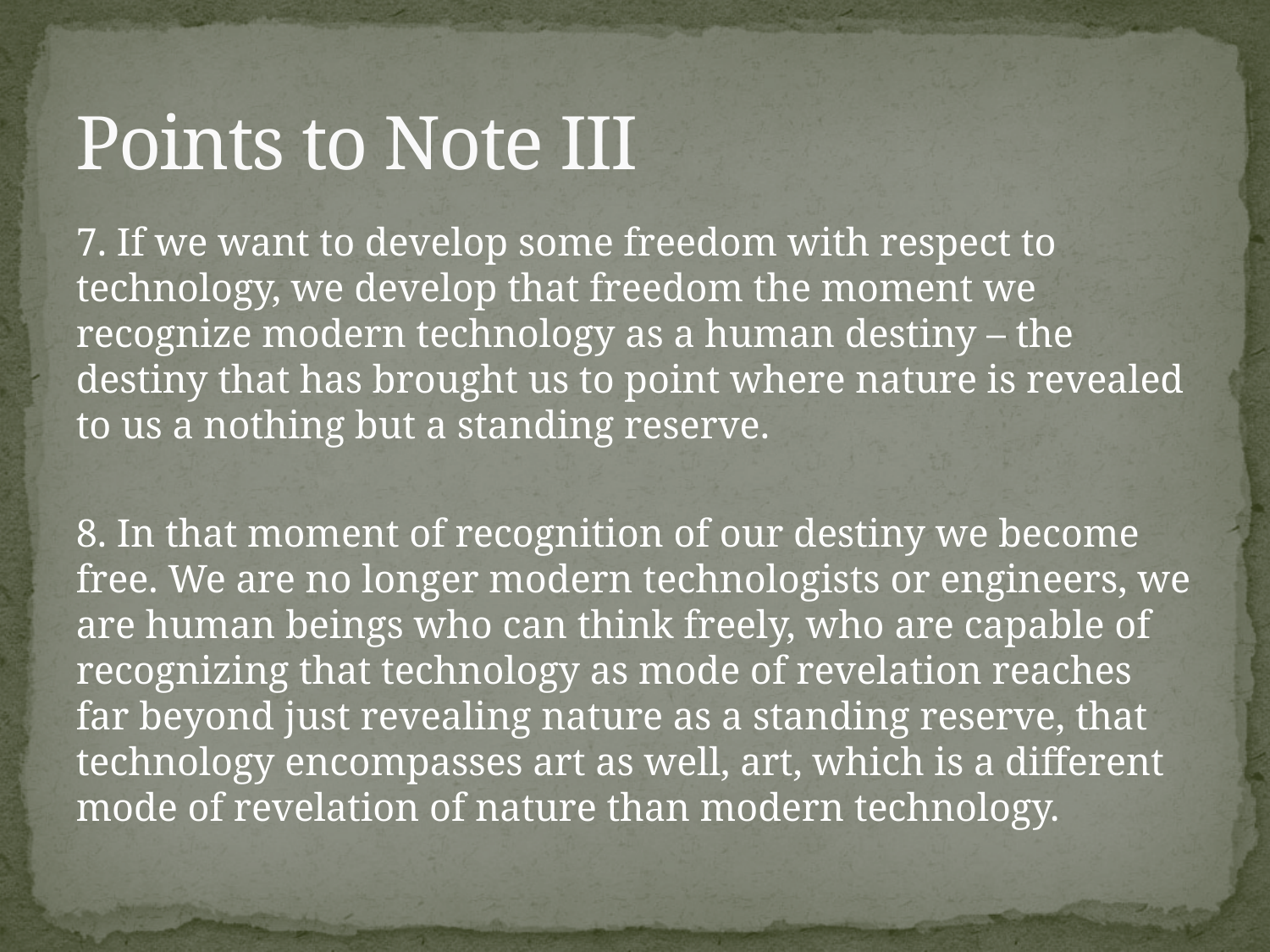

# Points to Note III
7. If we want to develop some freedom with respect to technology, we develop that freedom the moment we recognize modern technology as a human destiny – the destiny that has brought us to point where nature is revealed to us a nothing but a standing reserve.

8. In that moment of recognition of our destiny we become free. We are no longer modern technologists or engineers, we are human beings who can think freely, who are capable of recognizing that technology as mode of revelation reaches far beyond just revealing nature as a standing reserve, that technology encompasses art as well, art, which is a different mode of revelation of nature than modern technology.